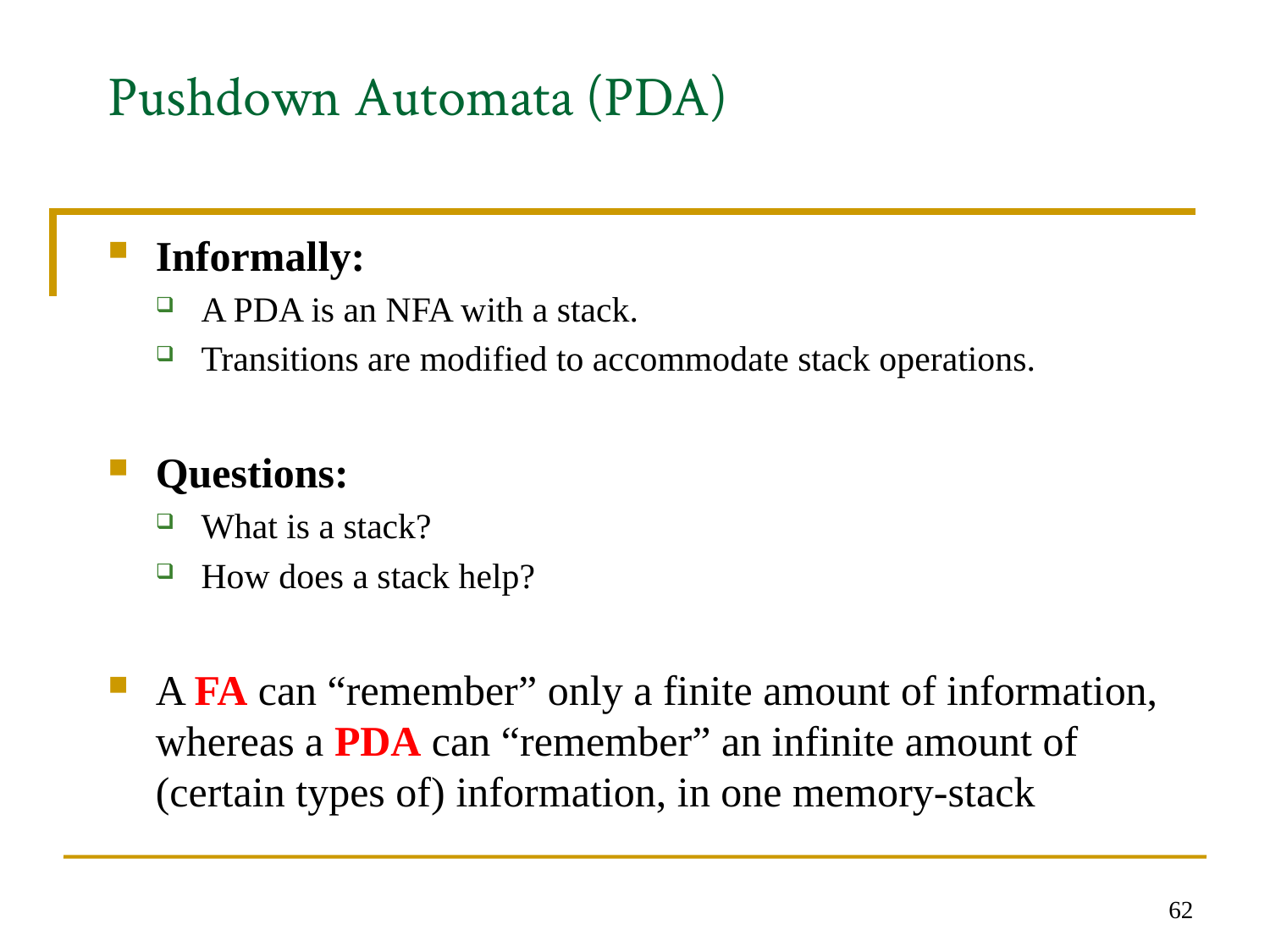

# Pushdown Automata (PDA)
Informally:
A PDA is an NFA with a stack.
Transitions are modified to accommodate stack operations.

Questions:
What is a stack?
How does a stack help?

A FA can “remember” only a finite amount of information, whereas a PDA can “remember” an infinite amount of (certain types of) information, in one memory-stack

62